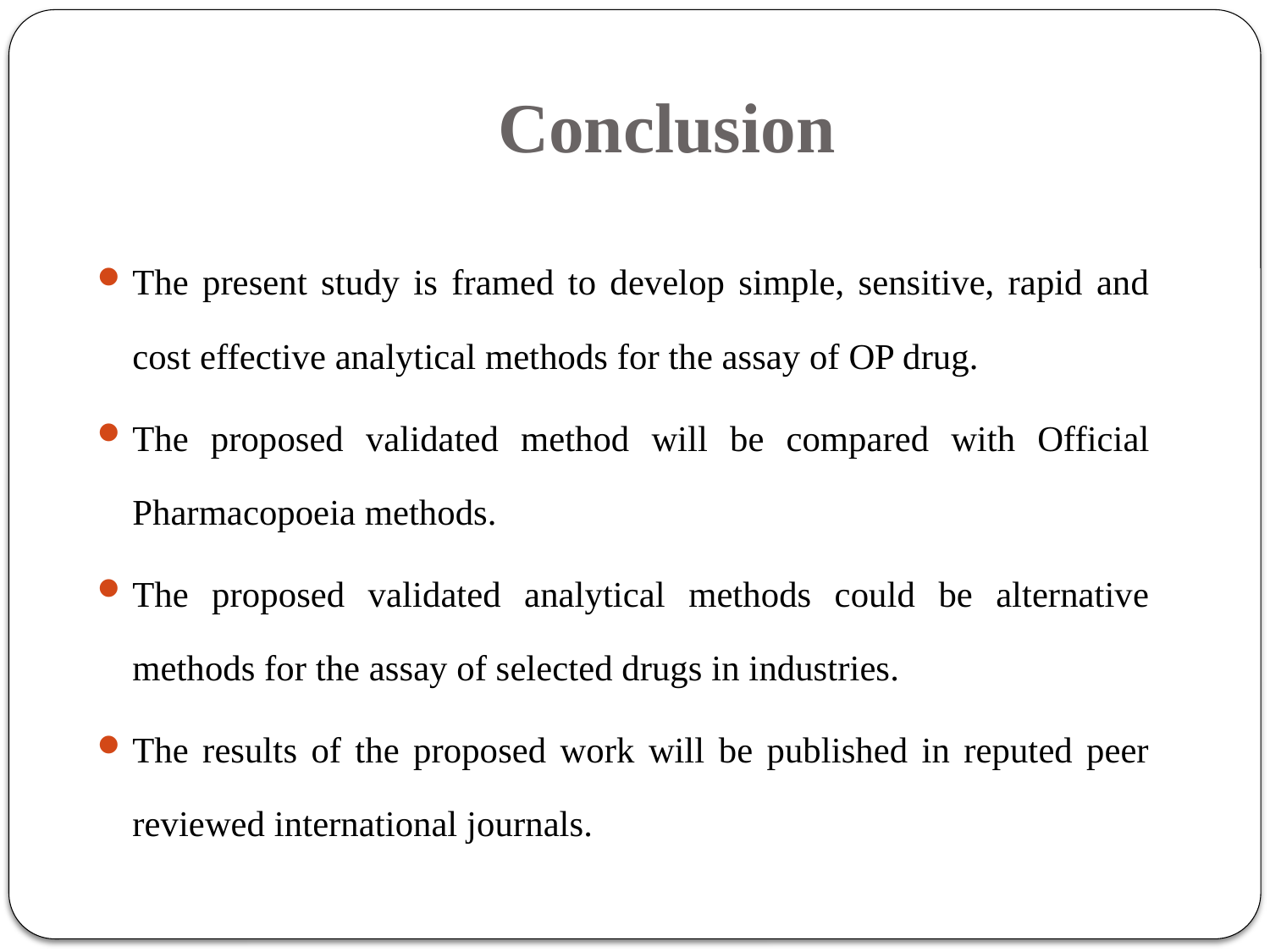

# Conclusion
The present study is framed to develop simple, sensitive, rapid and cost effective analytical methods for the assay of OP drug.
The proposed validated method will be compared with Official Pharmacopoeia methods.
The proposed validated analytical methods could be alternative methods for the assay of selected drugs in industries.
The results of the proposed work will be published in reputed peer reviewed international journals.